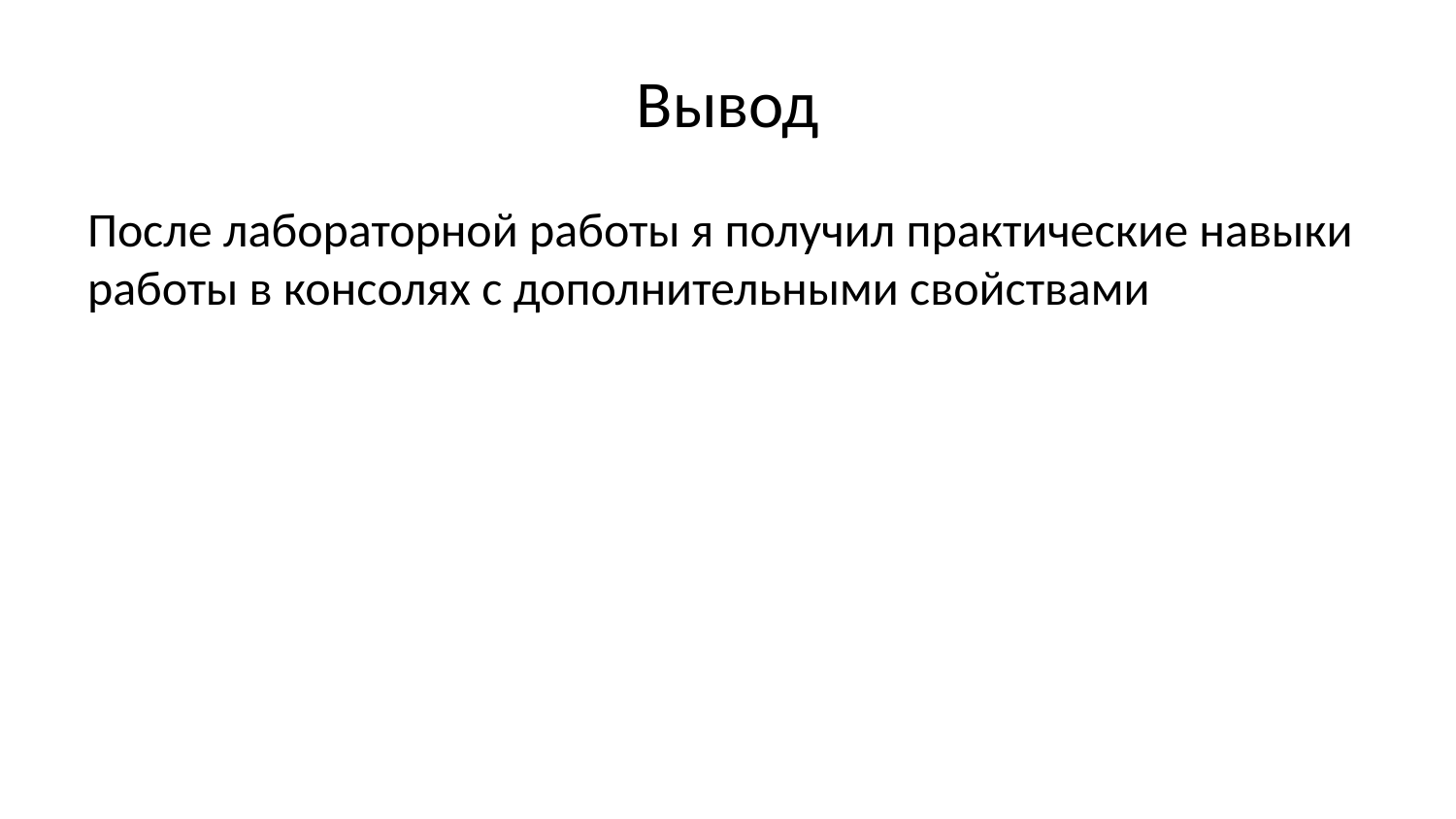

# Вывод
После лабораторной работы я получил практические навыки работы в консолях с дополнительными свойствами